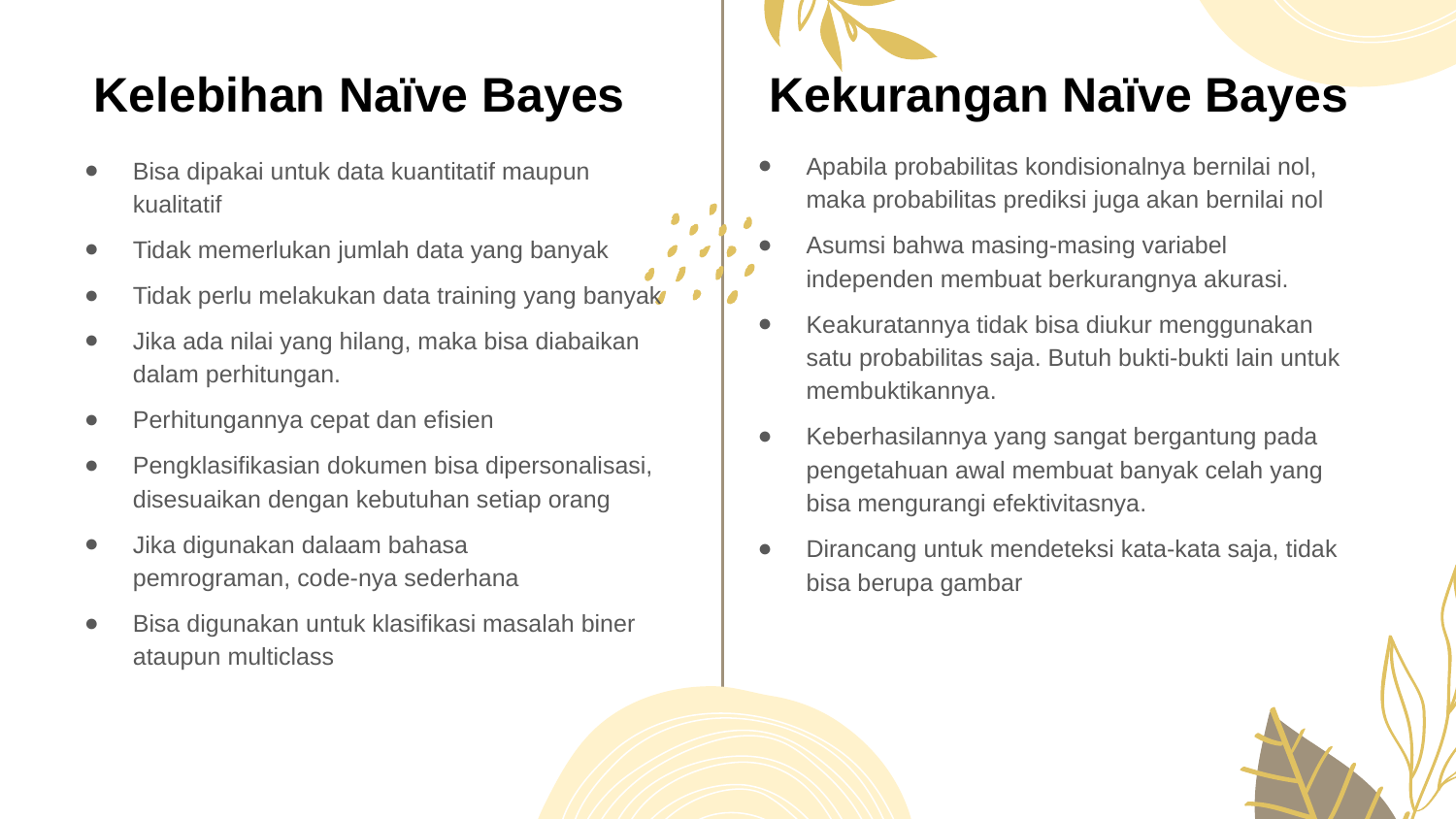

Kekurangan Naïve Bayes
Kelebihan Naïve Bayes
Apabila probabilitas kondisionalnya bernilai nol, maka probabilitas prediksi juga akan bernilai nol
Asumsi bahwa masing-masing variabel independen membuat berkurangnya akurasi.
Keakuratannya tidak bisa diukur menggunakan satu probabilitas saja. Butuh bukti-bukti lain untuk membuktikannya.
Keberhasilannya yang sangat bergantung pada pengetahuan awal membuat banyak celah yang bisa mengurangi efektivitasnya.
Dirancang untuk mendeteksi kata-kata saja, tidak bisa berupa gambar
Bisa dipakai untuk data kuantitatif maupun kualitatif
Tidak memerlukan jumlah data yang banyak
Tidak perlu melakukan data training yang banyak
Jika ada nilai yang hilang, maka bisa diabaikan dalam perhitungan.
Perhitungannya cepat dan efisien
Pengklasifikasian dokumen bisa dipersonalisasi, disesuaikan dengan kebutuhan setiap orang
Jika digunakan dalaam bahasa pemrograman, code-nya sederhana
Bisa digunakan untuk klasifikasi masalah biner ataupun multiclass